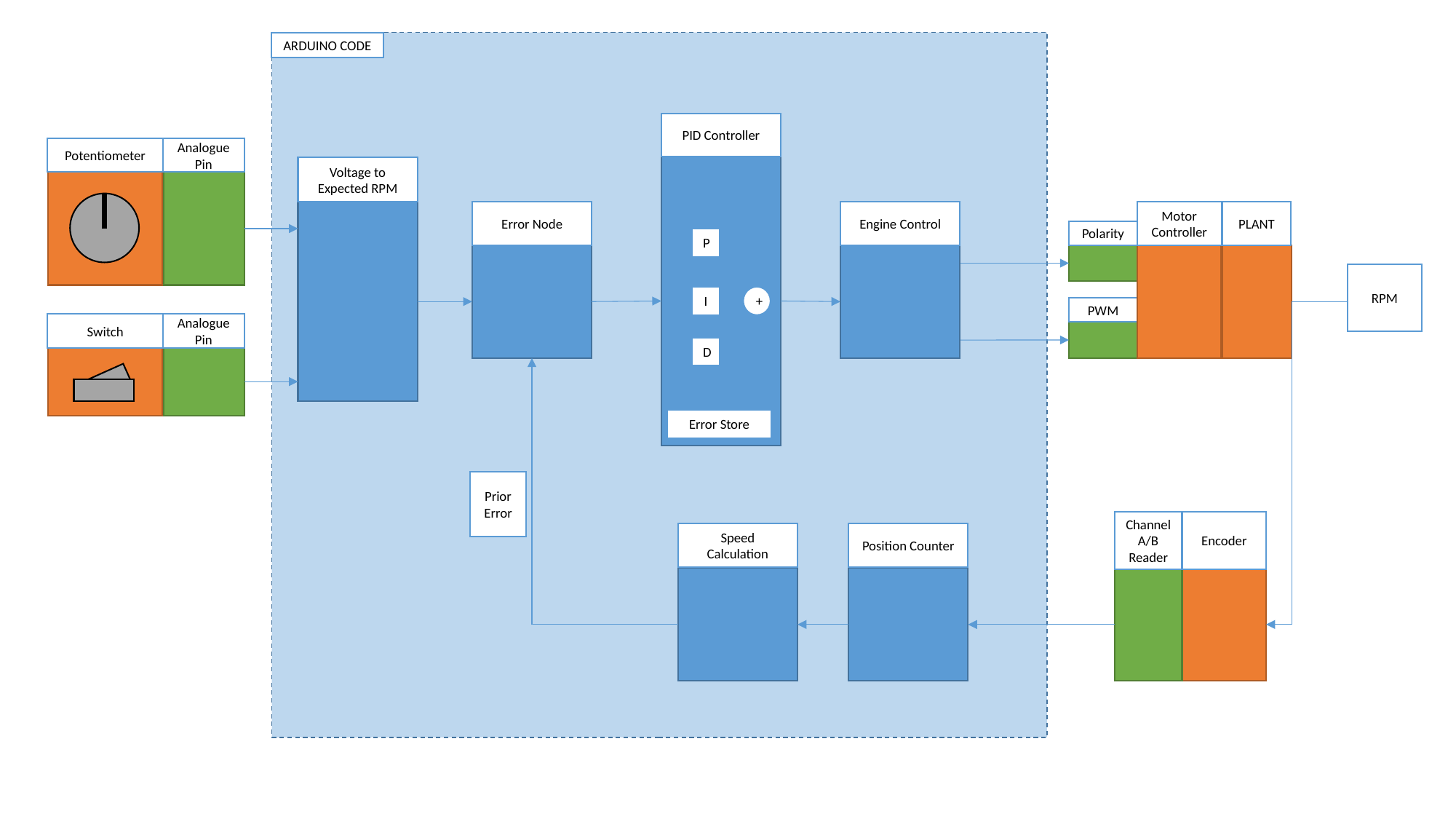

ARDUINO CODE

PID Controller
Analogue Pin
Potentiometer

Voltage to Expected RPM

Engine Control
Error Node
Motor Controller
PLANT

Polarity
P

RPM
I
+
PWM
Analogue Pin
Switch

D

Error Store
Prior Error
Encoder
Channel A/B Reader
Position Counter
Speed Calculation